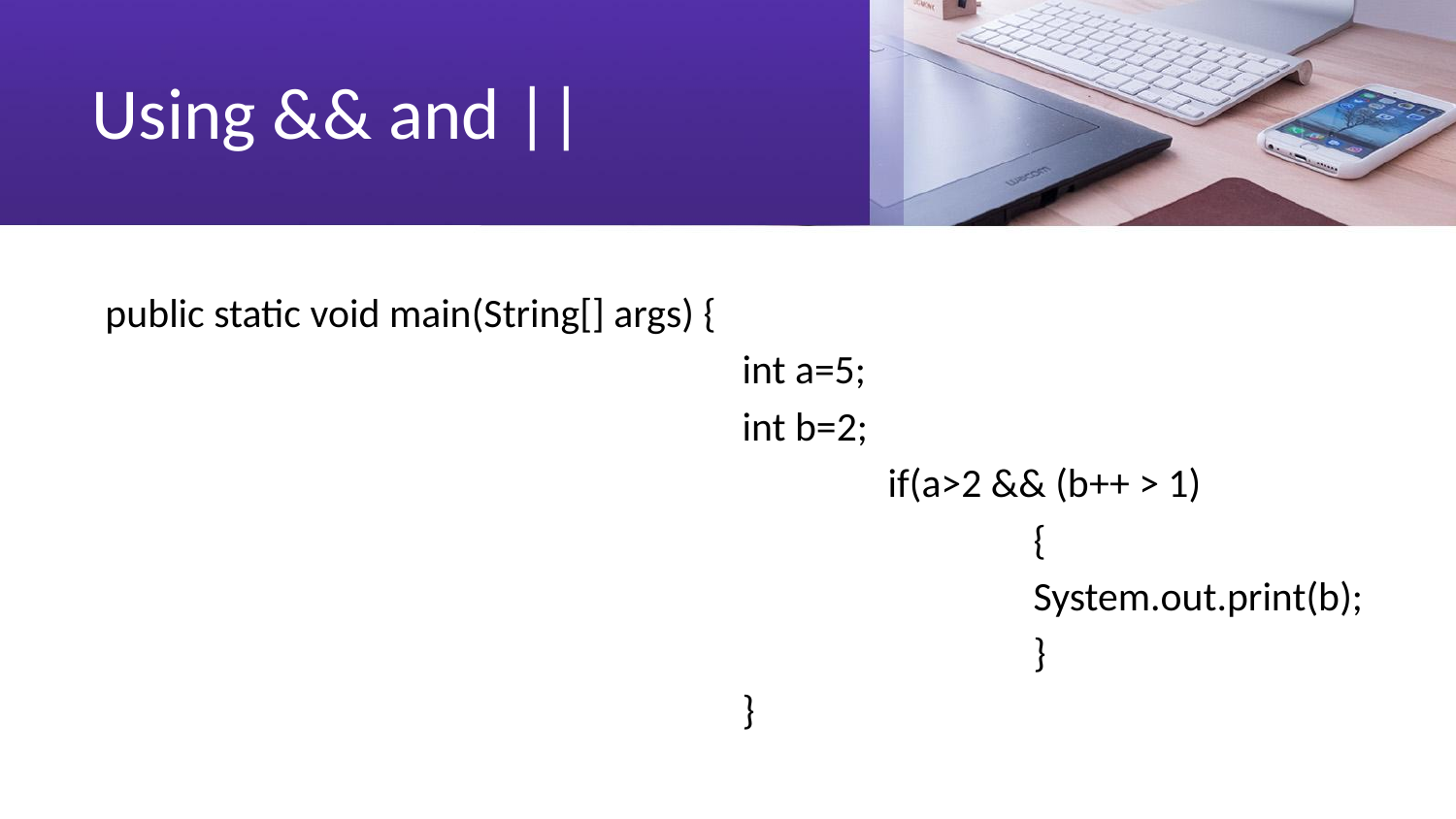

# Using && and ||
public static void main(String[] args) {
					int a=5;
					int b=2;
						if(a>2 && (b++ > 1)
							{
							System.out.print(b);
							}
					}